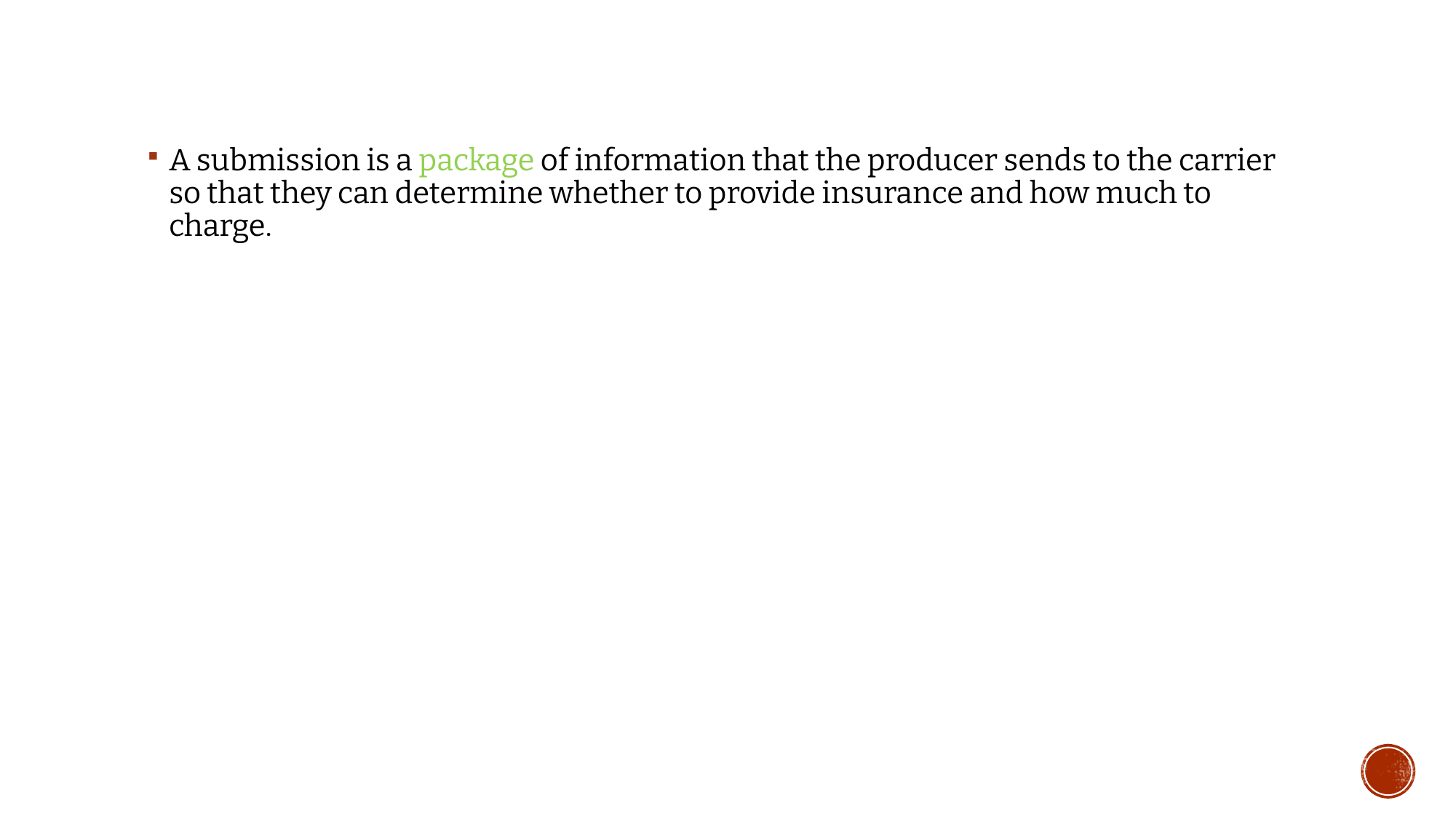

# Submission
A submission is a package of information that the producer sends to the carrier so that they can determine whether to provide insurance and how much to charge.